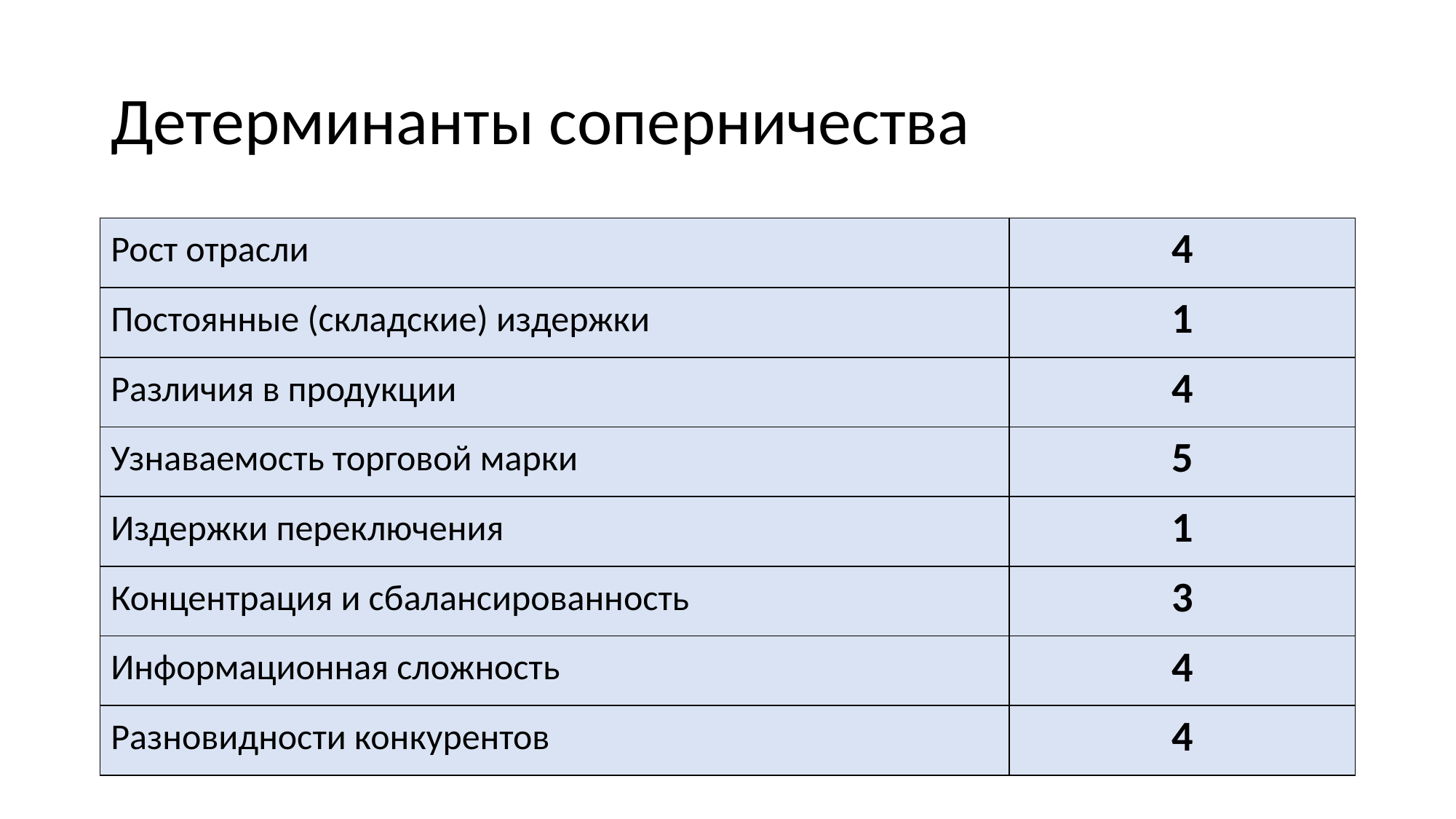

# Детерминанты соперничества

| Рост отрасли | 4 |
| --- | --- |
| Постоянные (складские) издержки | 1 |
| Различия в продукции | 4 |
| Узнаваемость торговой марки | 5 |
| Издержки переключения | 1 |
| Концентрация и сбалансированность | 3 |
| Информационная сложность | 4 |
| Разновидности конкурентов | 4 |